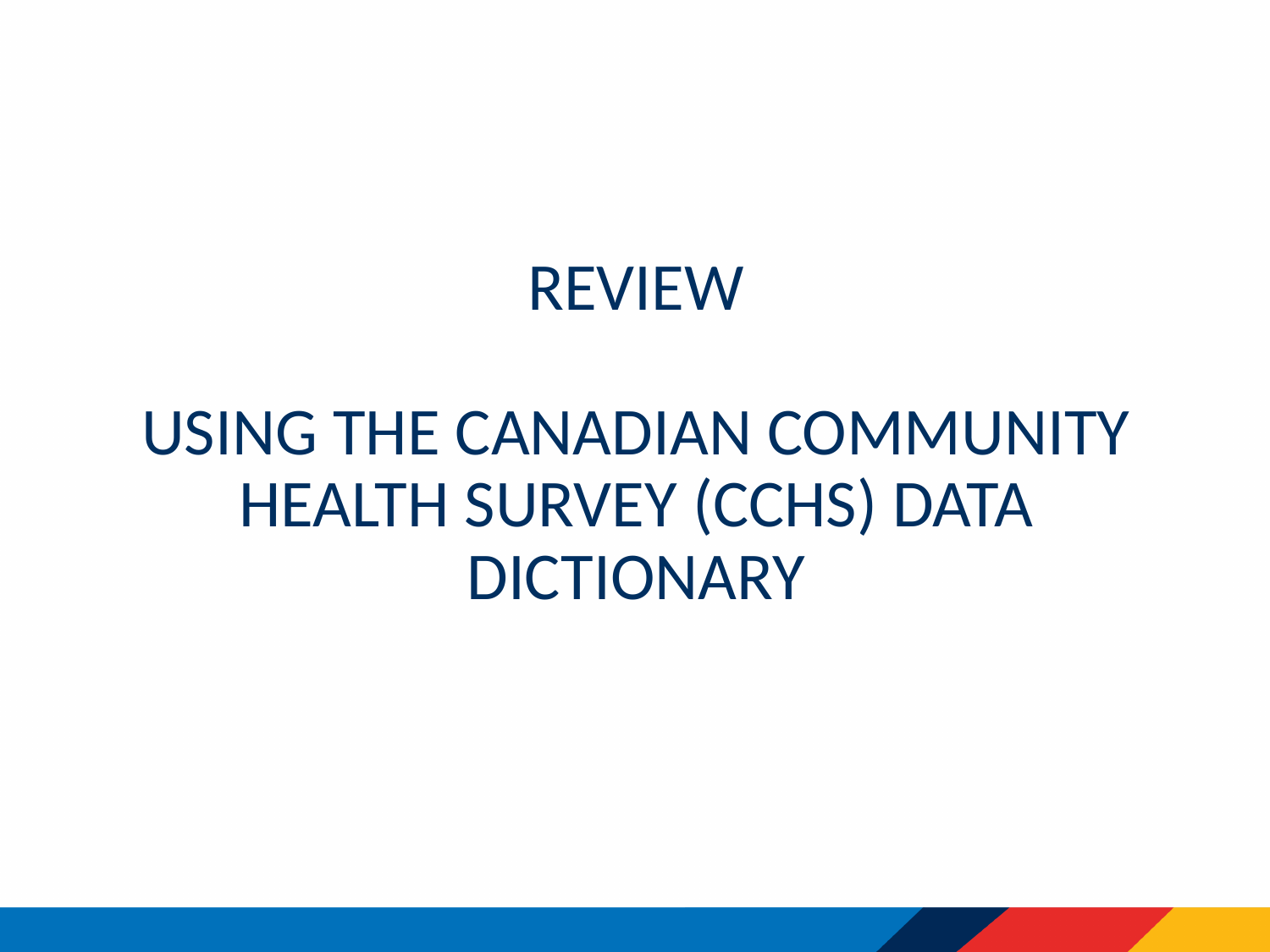

# Review using the Canadian community health survey (cchs) data dictionary